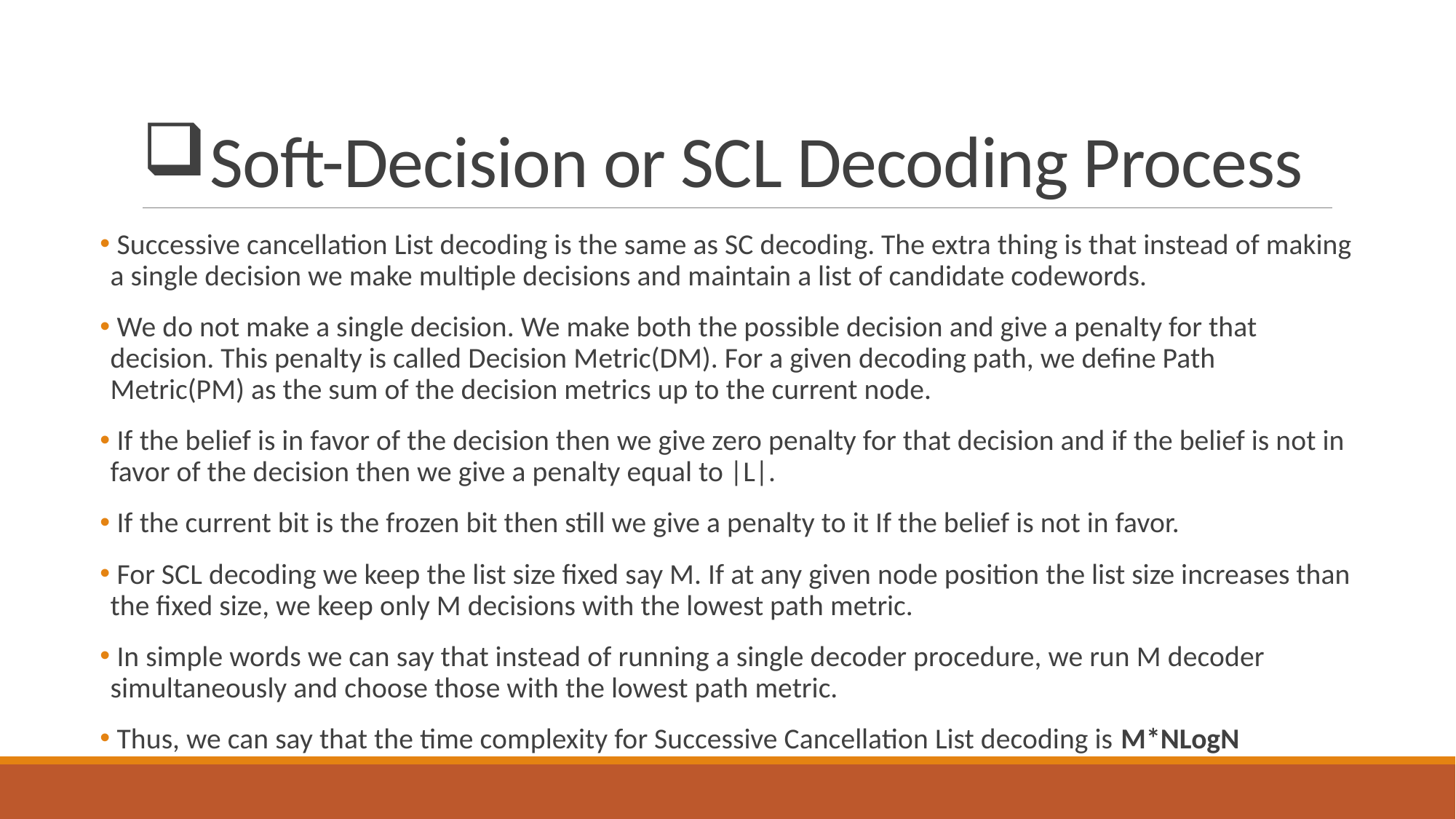

# Soft-Decision or SCL Decoding Process
 Successive cancellation List decoding is the same as SC decoding. The extra thing is that instead of making a single decision we make multiple decisions and maintain a list of candidate codewords.
 We do not make a single decision. We make both the possible decision and give a penalty for that decision. This penalty is called Decision Metric(DM). For a given decoding path, we define Path Metric(PM) as the sum of the decision metrics up to the current node.
 If the belief is in favor of the decision then we give zero penalty for that decision and if the belief is not in favor of the decision then we give a penalty equal to |L|.
 If the current bit is the frozen bit then still we give a penalty to it If the belief is not in favor.
 For SCL decoding we keep the list size fixed say M. If at any given node position the list size increases than the fixed size, we keep only M decisions with the lowest path metric.
 In simple words we can say that instead of running a single decoder procedure, we run M decoder simultaneously and choose those with the lowest path metric.
 Thus, we can say that the time complexity for Successive Cancellation List decoding is M*NLogN